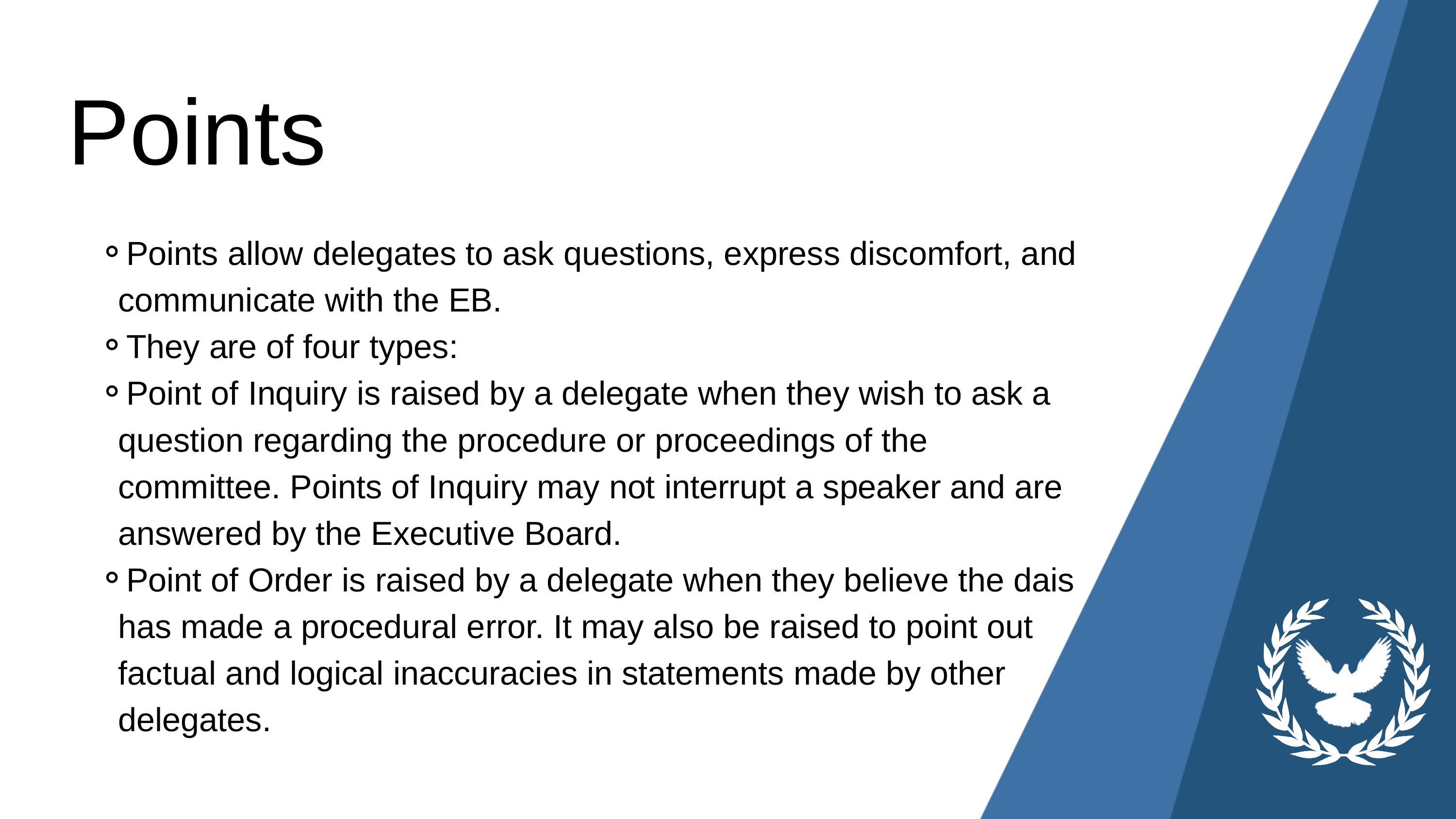

Points
Points allow delegates to ask questions, express discomfort, and communicate with the EB.
They are of four types:
Point of Inquiry is raised by a delegate when they wish to ask a question regarding the procedure or proceedings of the committee. Points of Inquiry may not interrupt a speaker and are answered by the Executive Board.
Point of Order is raised by a delegate when they believe the dais has made a procedural error. It may also be raised to point out factual and logical inaccuracies in statements made by other delegates.